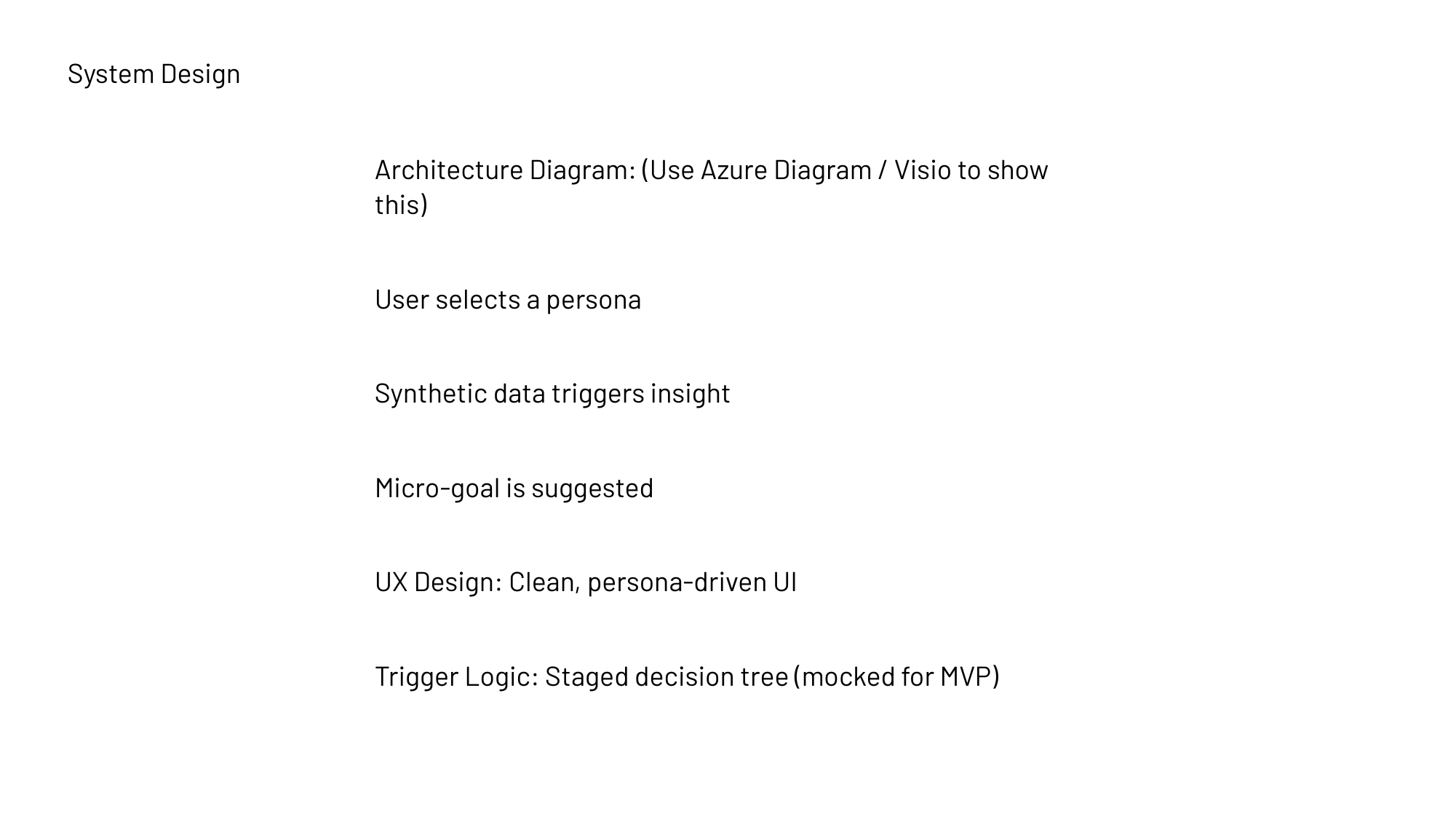

System Design
Architecture Diagram: (Use Azure Diagram / Visio to show this)

User selects a persona

Synthetic data triggers insight

Micro-goal is suggested

UX Design: Clean, persona-driven UI

Trigger Logic: Staged decision tree (mocked for MVP)